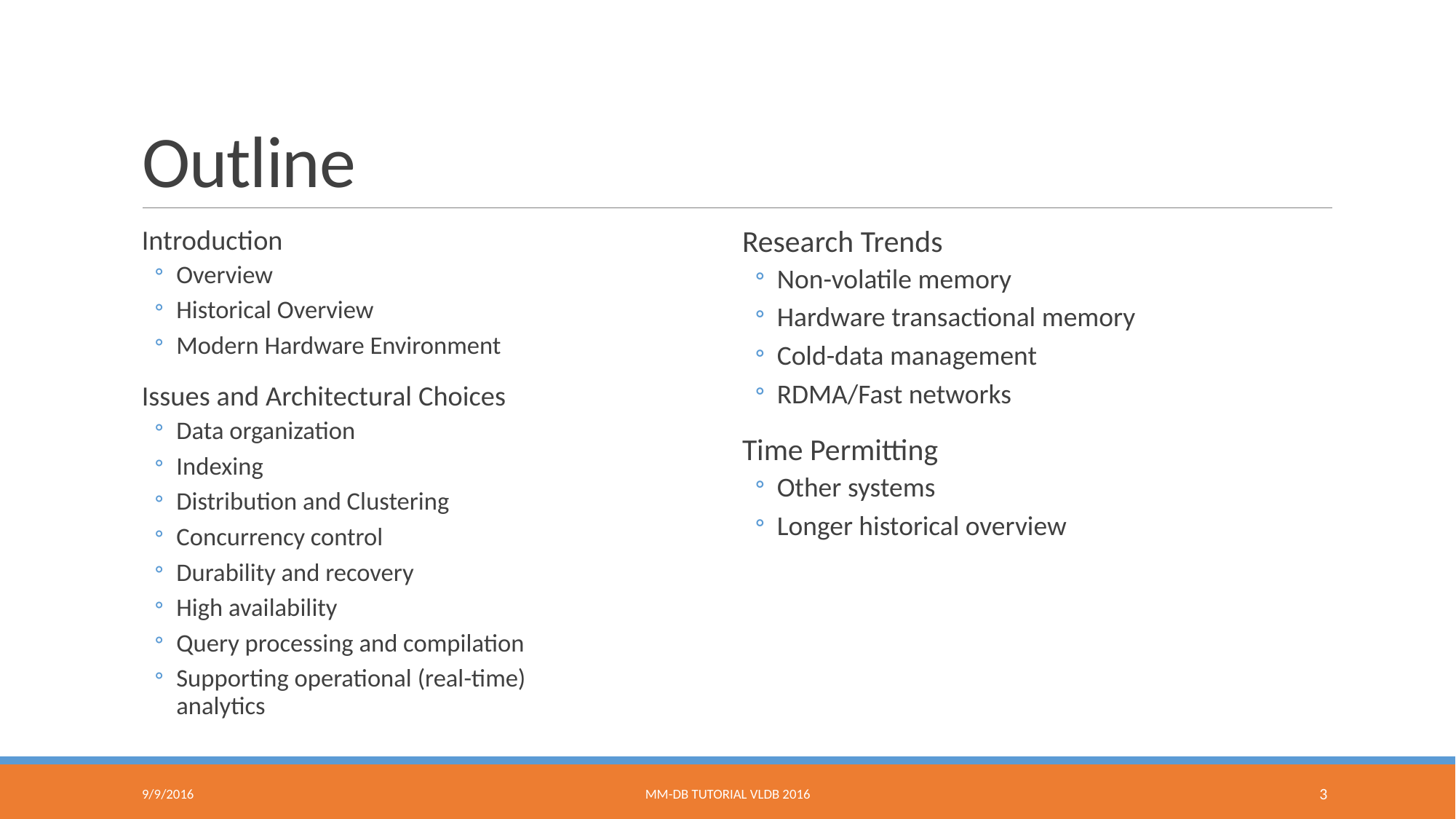

# Outline
Research Trends
Non-volatile memory
Hardware transactional memory
Cold-data management
RDMA/Fast networks
Time Permitting
Other systems
Longer historical overview

Introduction
Overview
Historical Overview
Modern Hardware Environment
Issues and Architectural Choices
Data organization
Indexing
Distribution and Clustering
Concurrency control
Durability and recovery
High availability
Query processing and compilation
Supporting operational (real-time) analytics

9/9/2016
MM-DB Tutorial VLDB 2016
3